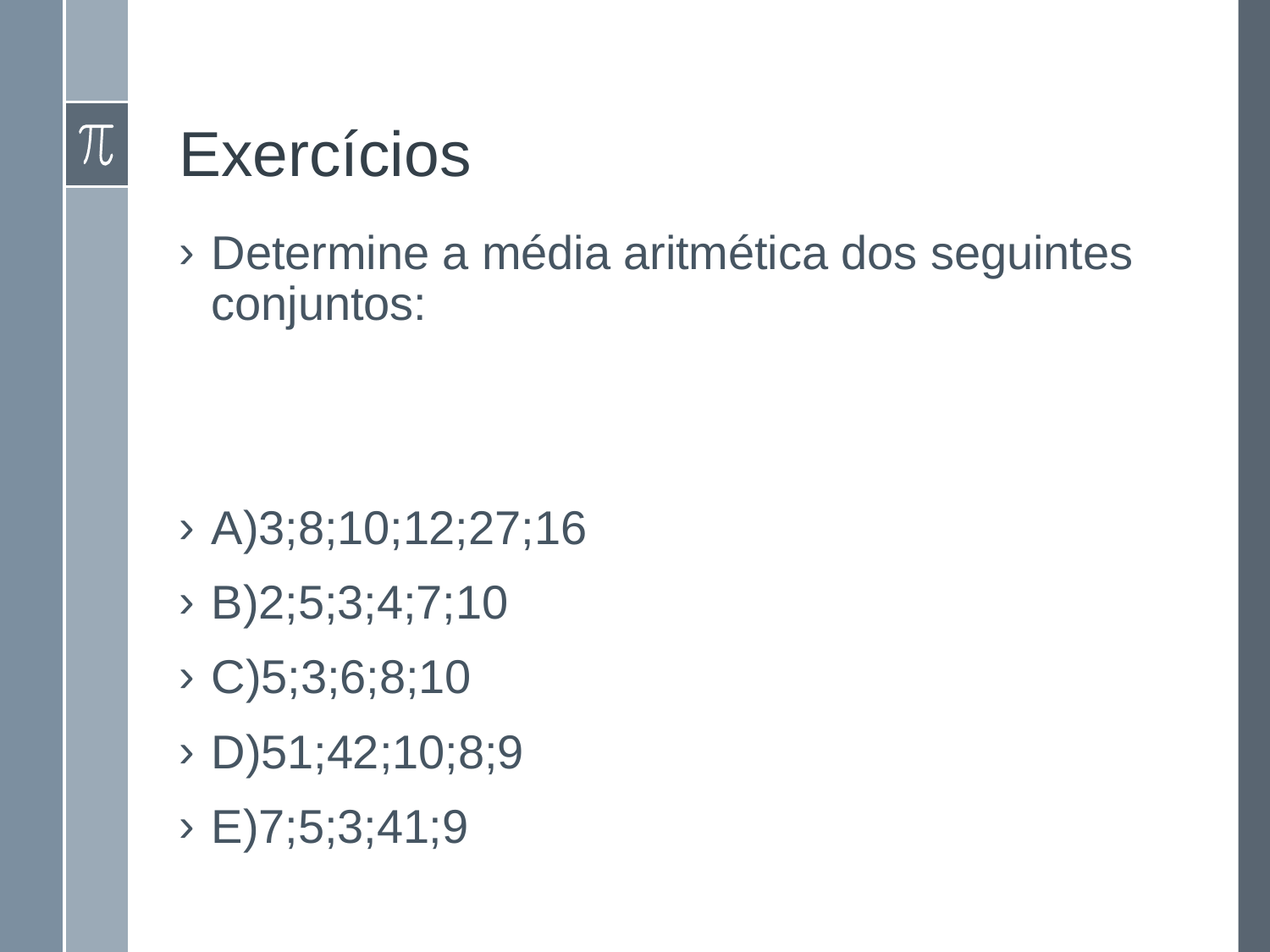

# Exercícios
Determine a média aritmética dos seguintes conjuntos:

A)3;8;10;12;27;16
B)2;5;3;4;7;10
C)5;3;6;8;10
D)51;42;10;8;9
E)7;5;3;41;9